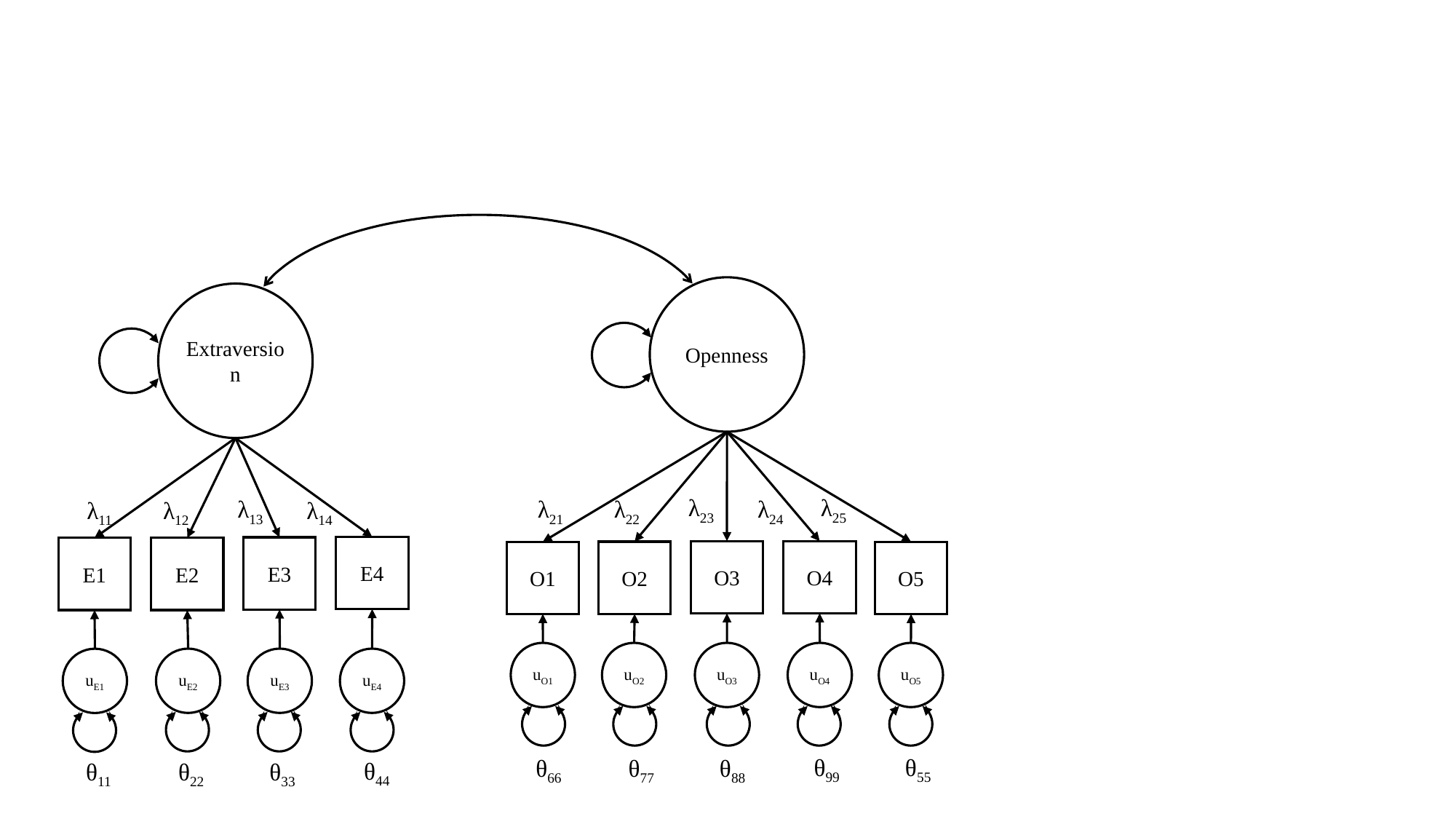

Openness
Extraversion

λ23
λ25
λ13
λ21
λ22
λ24
λ11
λ12
λ14
E4
E3
E1
E2
O3
O4
O2
O1
O5
uO1
uO2
uO3
uO4
uO5
uE2
uE3
uE4
uE1

θ99
θ55
θ66
θ77
θ88
θ44
θ11
θ22
θ33